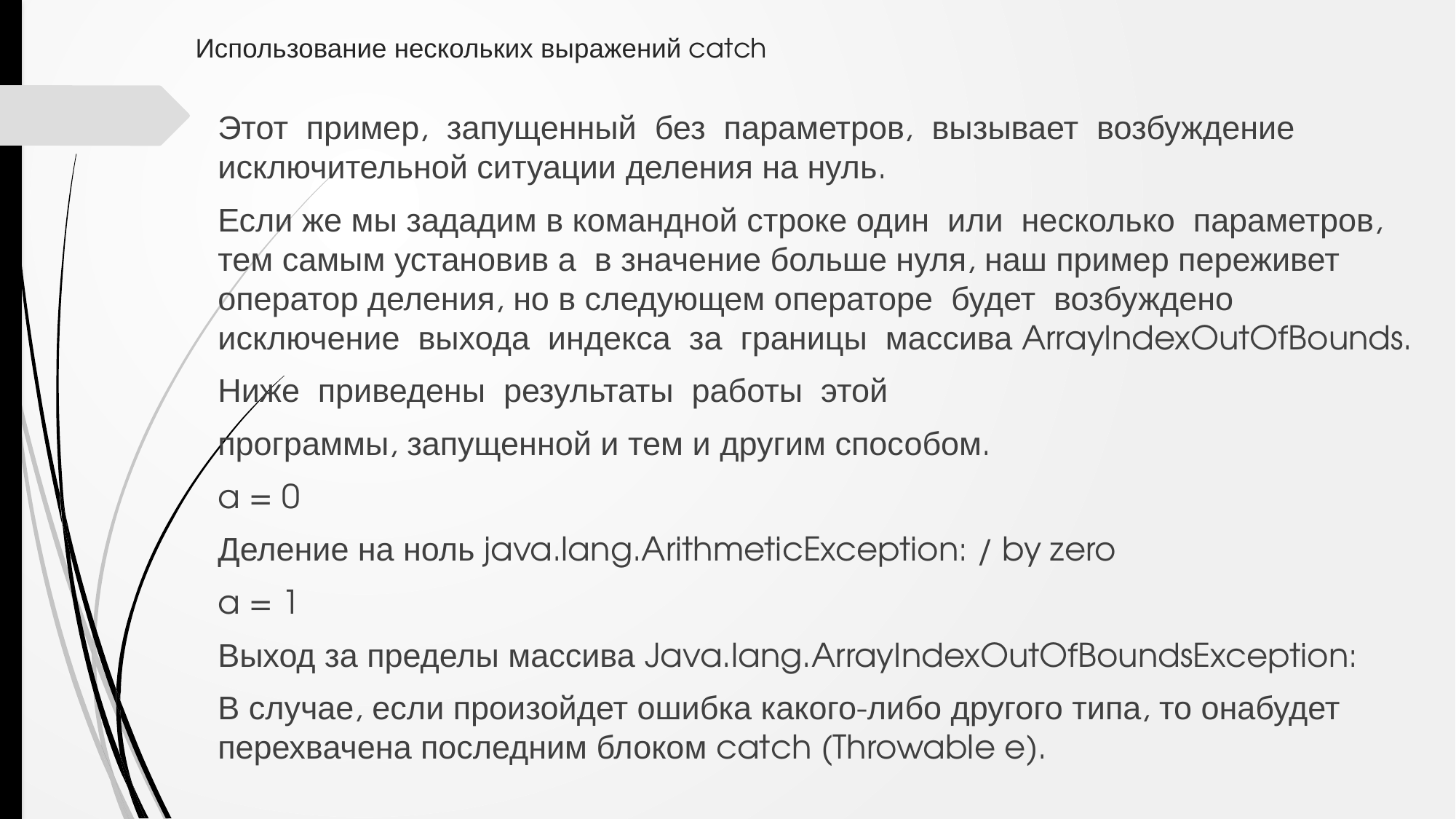

# Использование нескольких выражений catch
Этот  пример,  запущенный  без  параметров,  вызывает  возбуждение  исключительной ситуации деления на нуль.
Если же мы зададим в командной строке один  или  несколько  параметров, тем самым установив а  в значение больше нуля, наш пример переживет оператор деления, но в следующем операторе  будет  возбуждено  исключение  выхода  индекса  за  границы  массива ArrayIndexOutOfBounds.
Ниже  приведены  результаты  работы  этой
программы, запущенной и тем и другим способом.
a = 0
Деление на ноль java.lang.ArithmeticException: / by zero
a = 1
Выход за пределы массива Java.lang.ArrayIndexOutOfBoundsException:
В случае, если произойдет ошибка какого-либо другого типа, то онабудет перехвачена последним блоком catch (Throwable e).